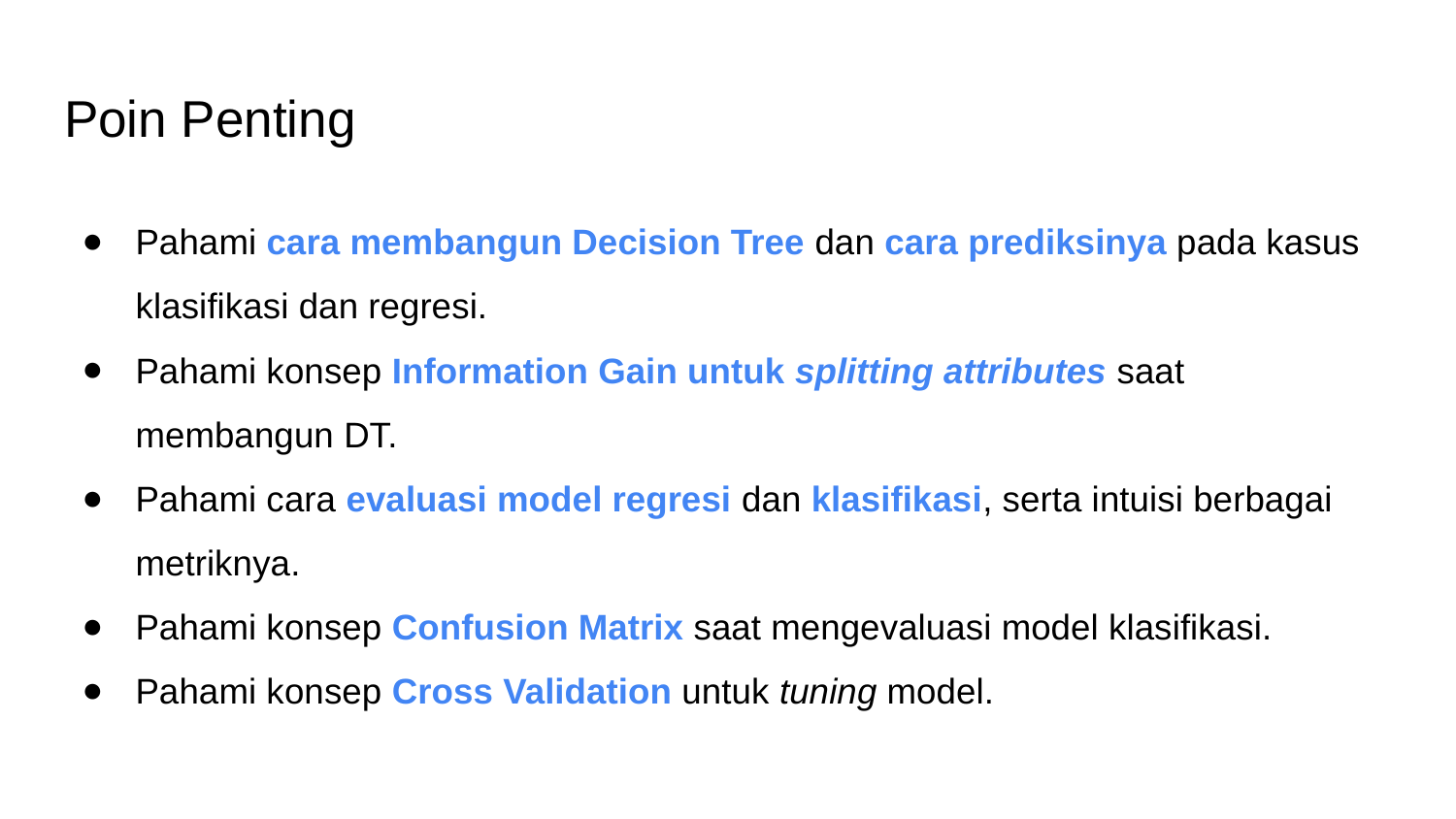

# Poin Penting
Pahami cara membangun Decision Tree dan cara prediksinya pada kasus klasifikasi dan regresi.
Pahami konsep Information Gain untuk splitting attributes saat membangun DT.
Pahami cara evaluasi model regresi dan klasifikasi, serta intuisi berbagai metriknya.
Pahami konsep Confusion Matrix saat mengevaluasi model klasifikasi.
Pahami konsep Cross Validation untuk tuning model.